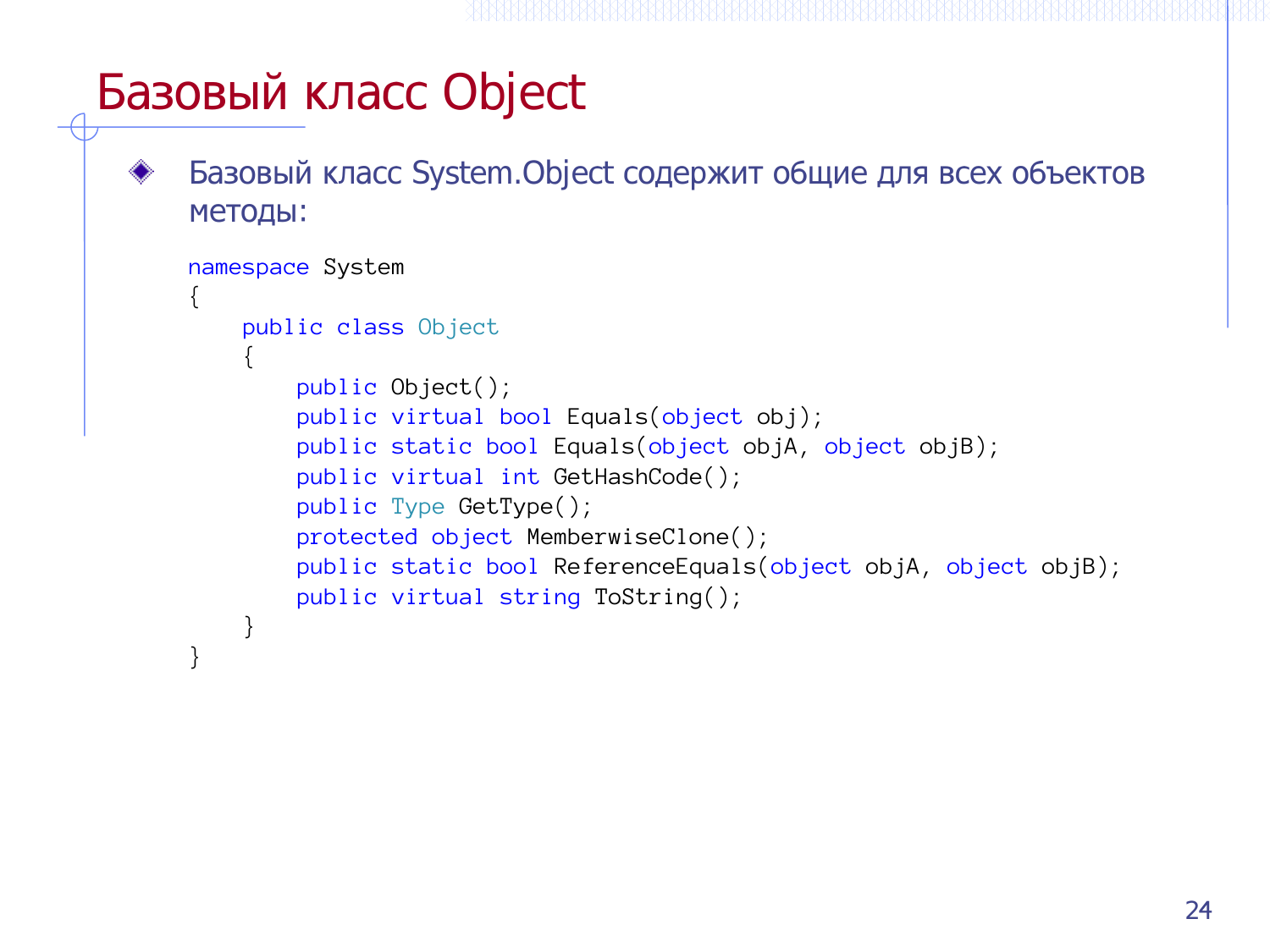

# Базовый класс Object
Базовый класс System.Object содержит общие для всех объектов методы:
namespace System
{
    public class Object
    {
        public Object();
        public virtual bool Equals(object obj);
        public static bool Equals(object objA, object objB);
        public virtual int GetHashCode();
        public Type GetType();
        protected object MemberwiseClone();
        public static bool ReferenceEquals(object objA, object objB);
        public virtual string ToString();
    }
}

24